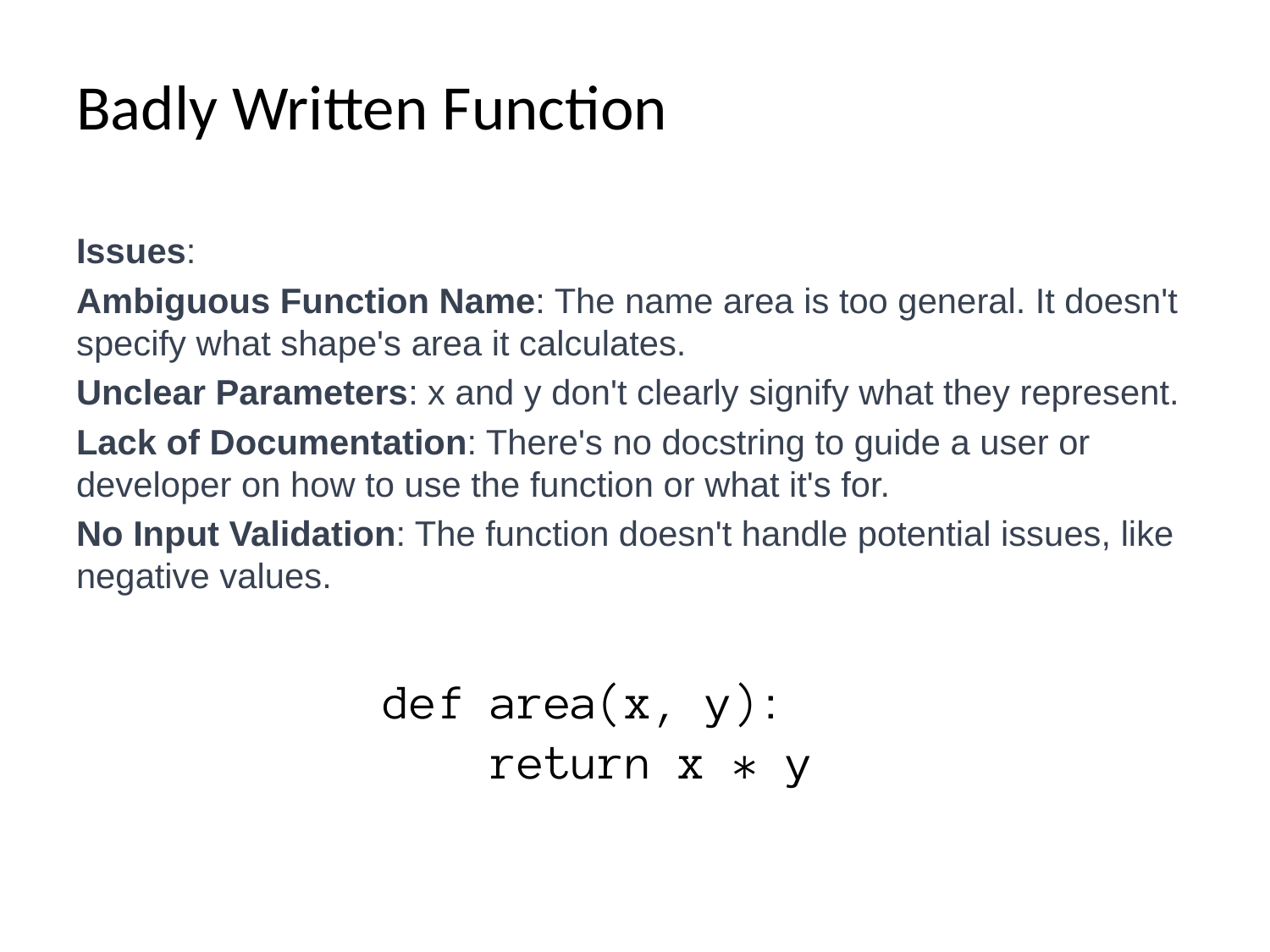

# Badly Written Function
Issues:
Ambiguous Function Name: The name area is too general. It doesn't specify what shape's area it calculates.
Unclear Parameters: x and y don't clearly signify what they represent.
Lack of Documentation: There's no docstring to guide a user or developer on how to use the function or what it's for.
No Input Validation: The function doesn't handle potential issues, like negative values.
def area(x, y):
    return x * y